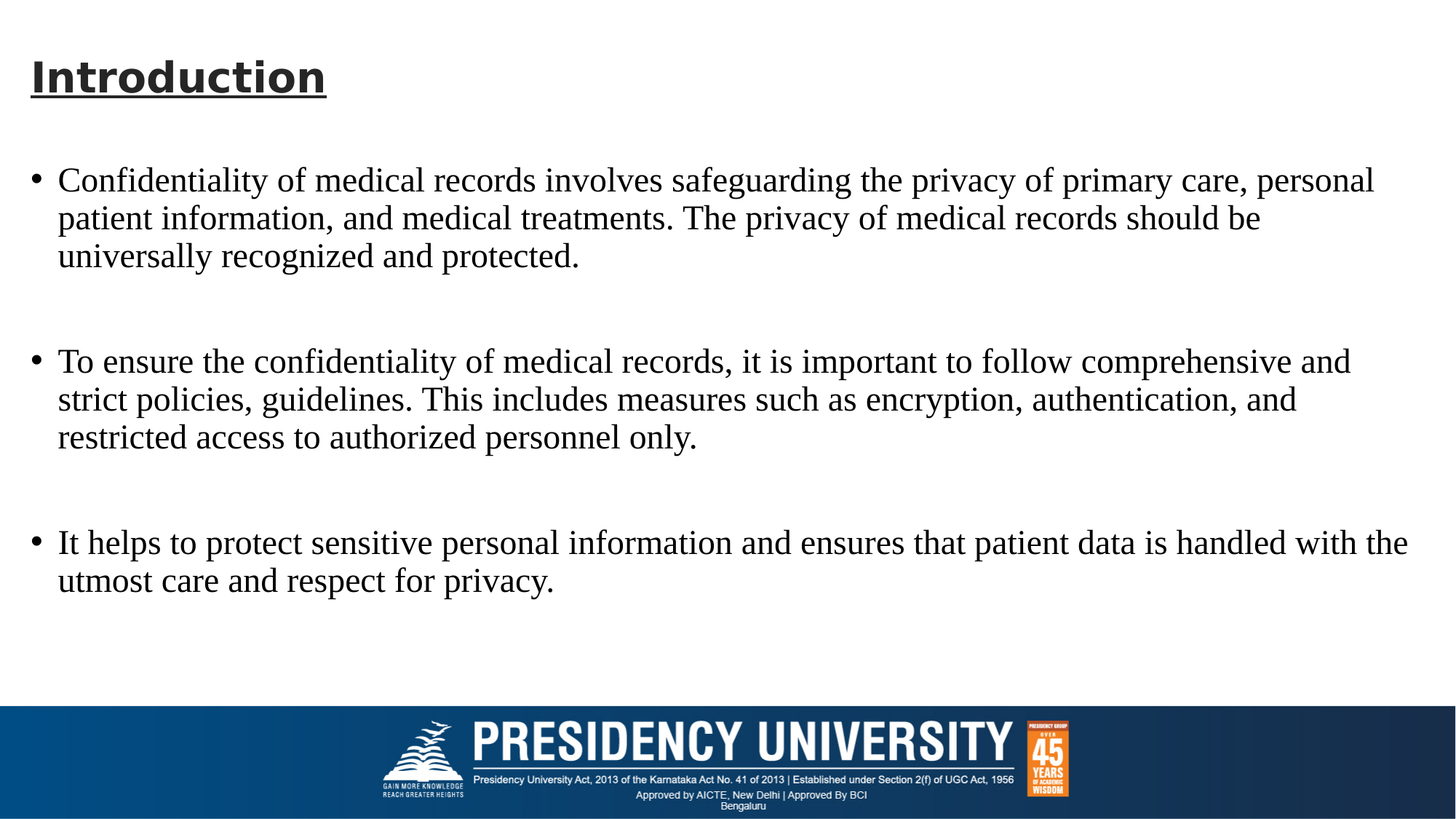

# Introduction
Confidentiality of medical records involves safeguarding the privacy of primary care, personal patient information, and medical treatments. The privacy of medical records should be universally recognized and protected.

To ensure the confidentiality of medical records, it is important to follow comprehensive and strict policies, guidelines. This includes measures such as encryption, authentication, and restricted access to authorized personnel only.

It helps to protect sensitive personal information and ensures that patient data is handled with the utmost care and respect for privacy.